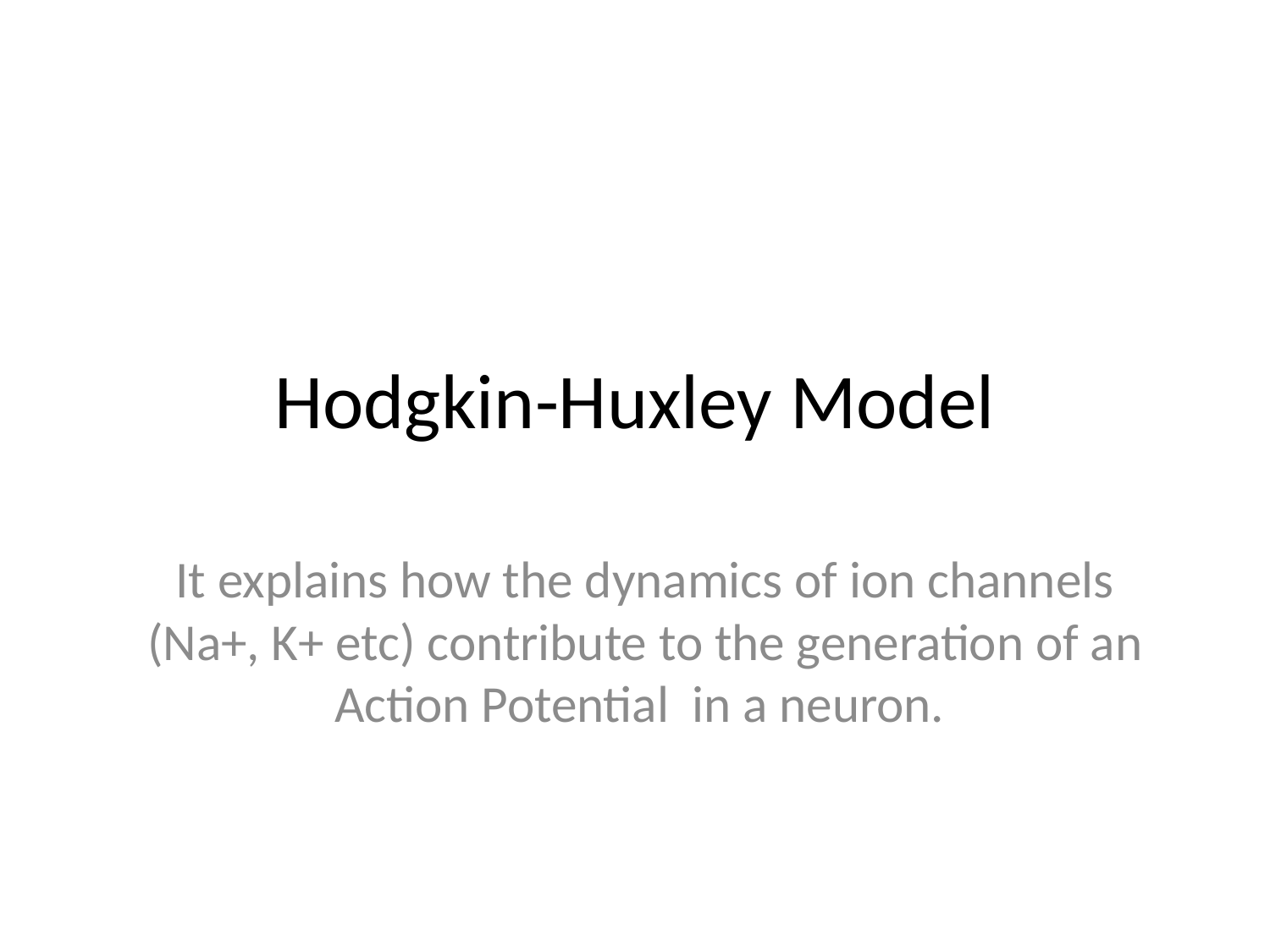

# Hodgkin-Huxley Model
It explains how the dynamics of ion channels (Na+, K+ etc) contribute to the generation of an Action Potential  in a neuron.